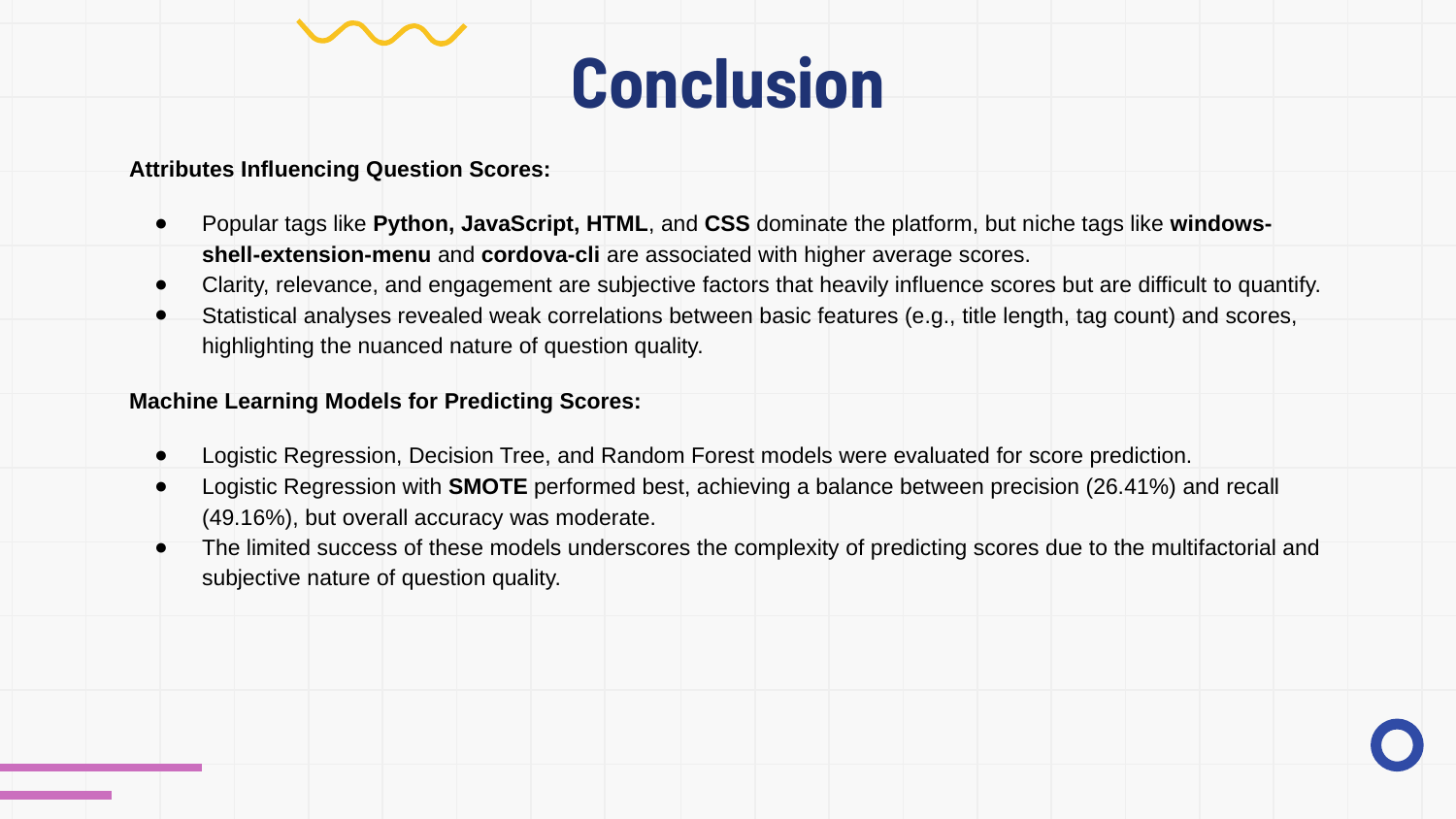

# Conclusion

Attributes Influencing Question Scores:
Popular tags like Python, JavaScript, HTML, and CSS dominate the platform, but niche tags like windows-shell-extension-menu and cordova-cli are associated with higher average scores.
Clarity, relevance, and engagement are subjective factors that heavily influence scores but are difficult to quantify.
Statistical analyses revealed weak correlations between basic features (e.g., title length, tag count) and scores, highlighting the nuanced nature of question quality.
Machine Learning Models for Predicting Scores:
Logistic Regression, Decision Tree, and Random Forest models were evaluated for score prediction.
Logistic Regression with SMOTE performed best, achieving a balance between precision (26.41%) and recall (49.16%), but overall accuracy was moderate.
The limited success of these models underscores the complexity of predicting scores due to the multifactorial and subjective nature of question quality.